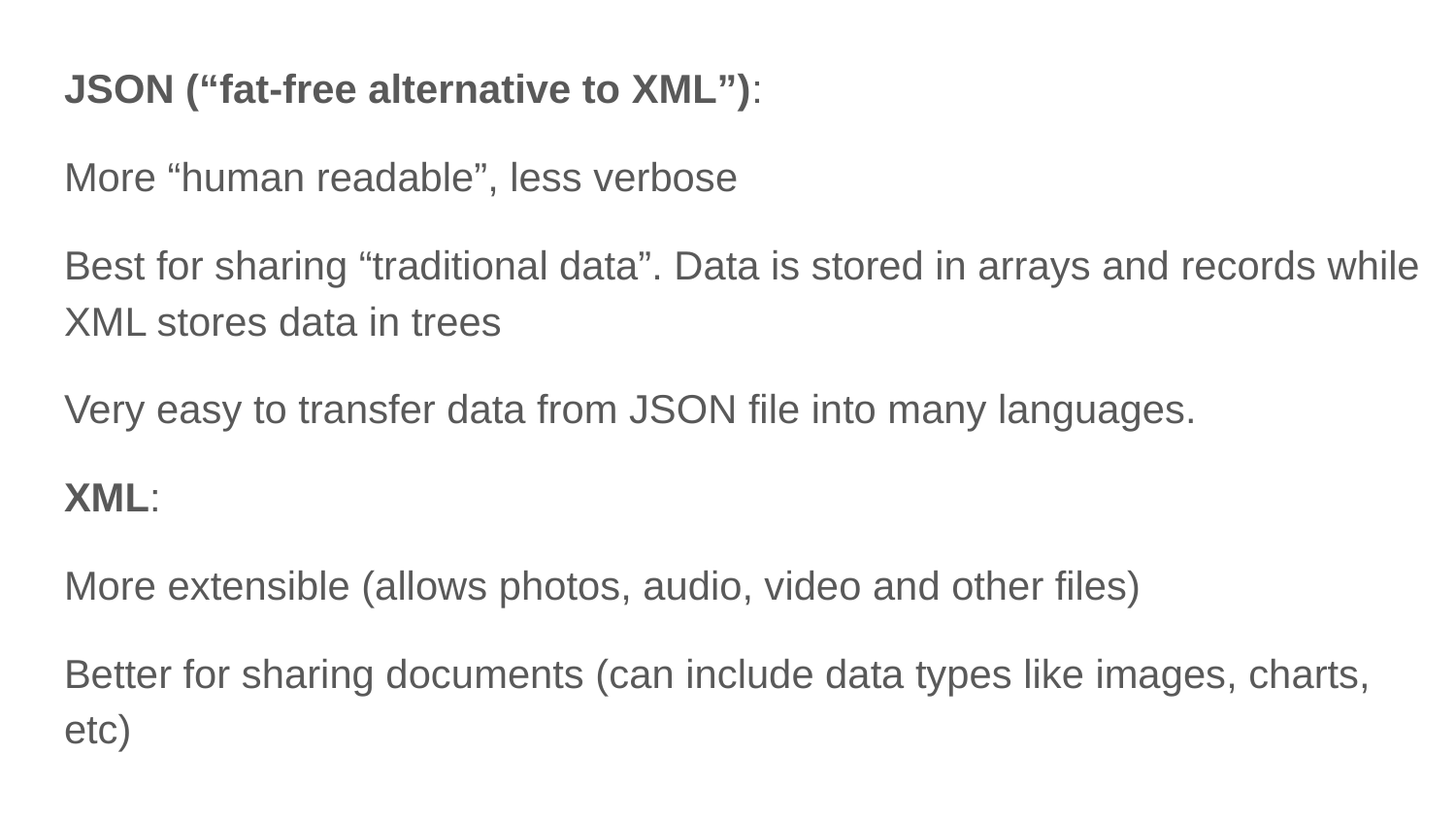

JSON (“fat-free alternative to XML”):
More “human readable”, less verbose
Best for sharing “traditional data”. Data is stored in arrays and records while XML stores data in trees
Very easy to transfer data from JSON file into many languages.
XML:
More extensible (allows photos, audio, video and other files)
Better for sharing documents (can include data types like images, charts, etc)